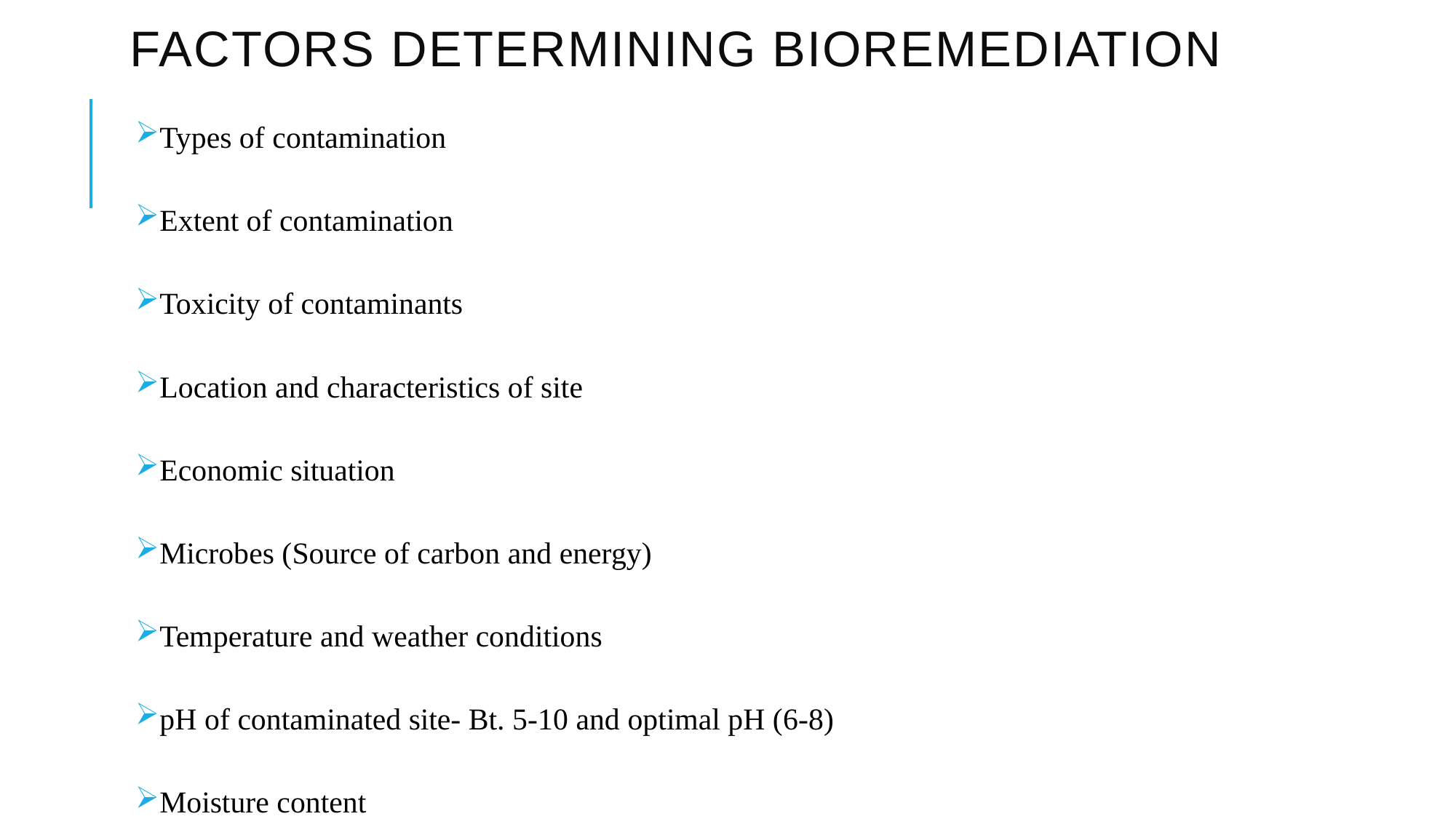

# Factors determining bioremediation
Types of contamination
Extent of contamination
Toxicity of contaminants
Location and characteristics of site
Economic situation
Microbes (Source of carbon and energy)
Temperature and weather conditions
pH of contaminated site- Bt. 5-10 and optimal pH (6-8)
Moisture content